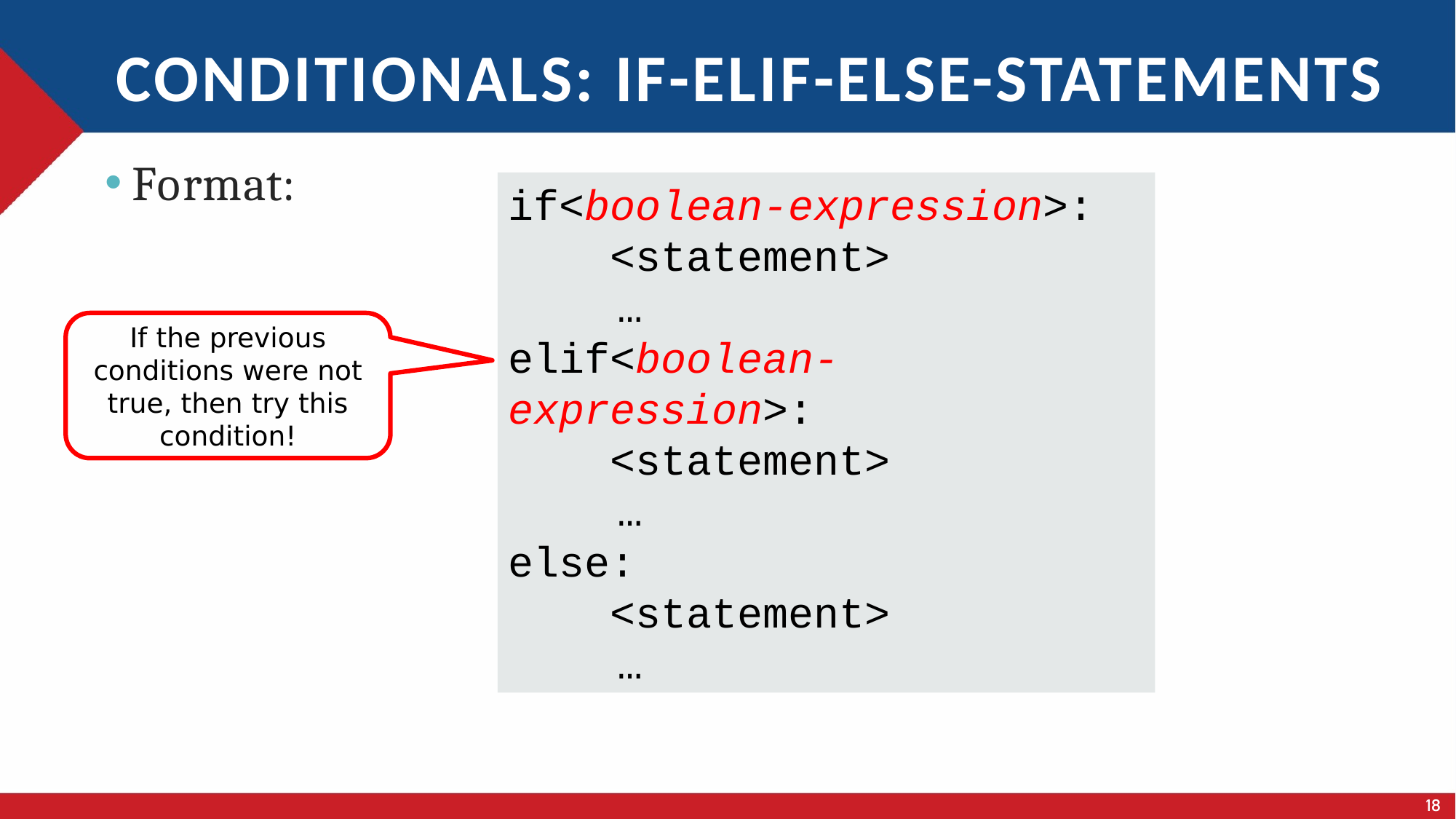

# Conditionals: if-elif-else-statements
Format:

if<boolean-expression>:
    <statement>
	…
elif<boolean-expression>:
    <statement>
	…
else:
    <statement>
	…
If the previous conditions were not true, then try this condition!
18